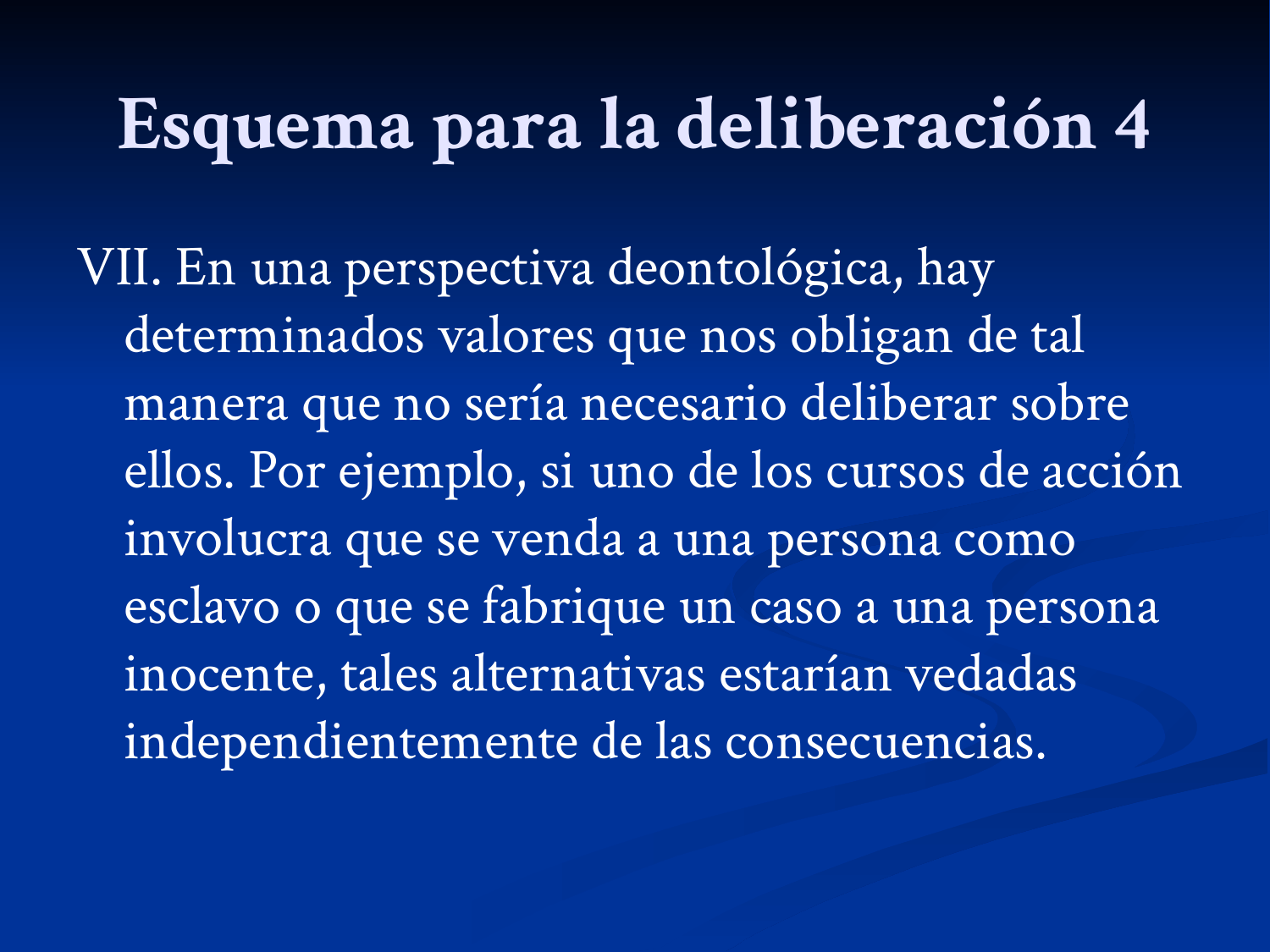

# Esquema para la deliberación 4
VII. En una perspectiva deontológica, hay determinados valores que nos obligan de tal manera que no sería necesario deliberar sobre ellos. Por ejemplo, si uno de los cursos de acción involucra que se venda a una persona como esclavo o que se fabrique un caso a una persona inocente, tales alternativas estarían vedadas independientemente de las consecuencias.